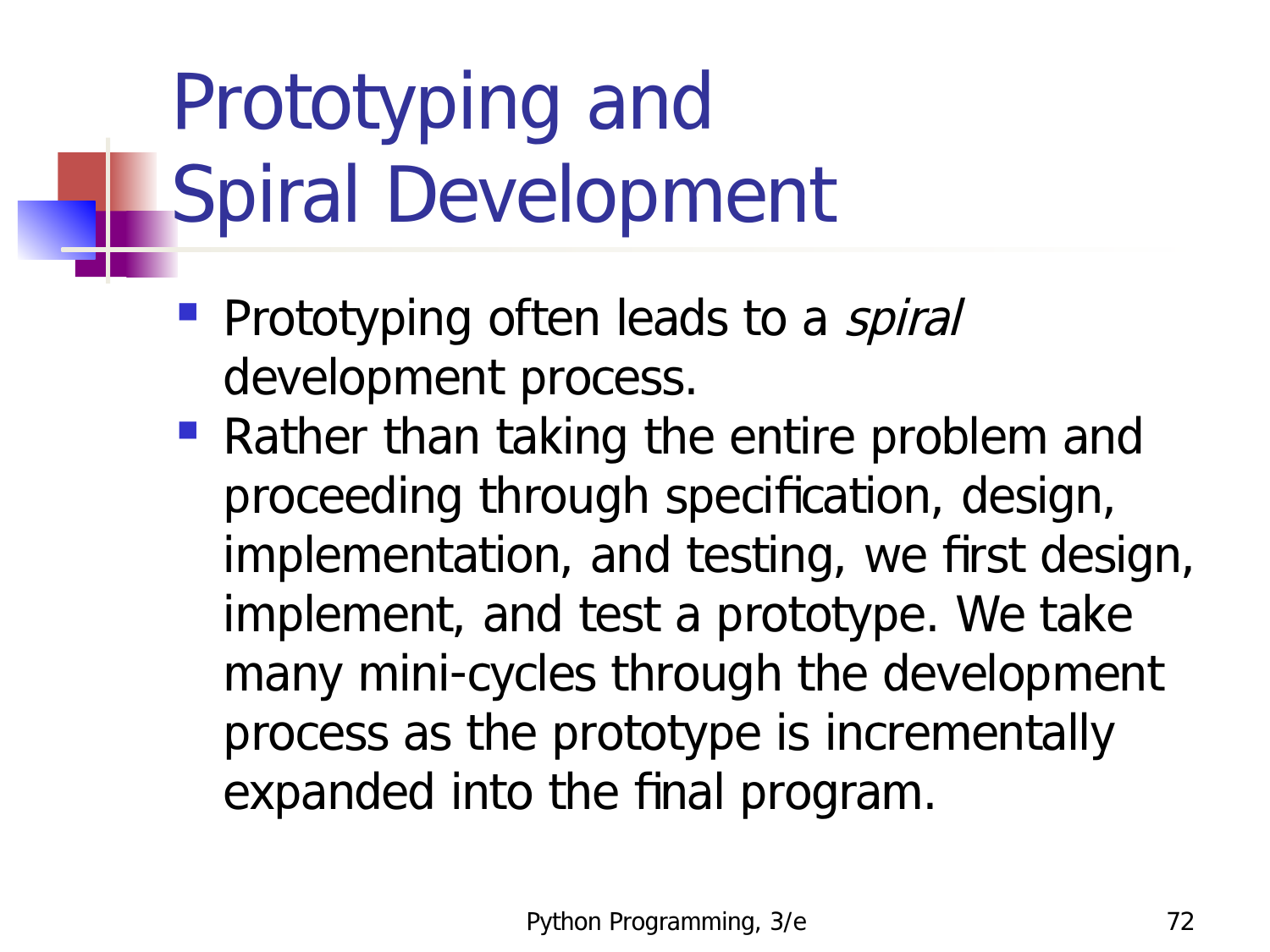

Prototyping and
Spiral Development
Prototyping often leads to a spiral development process.
Rather than taking the entire problem and proceeding through specification, design, implementation, and testing, we first design, implement, and test a prototype. We take many mini-cycles through the development process as the prototype is incrementally expanded into the final program.
Python Programming, 3/e
72